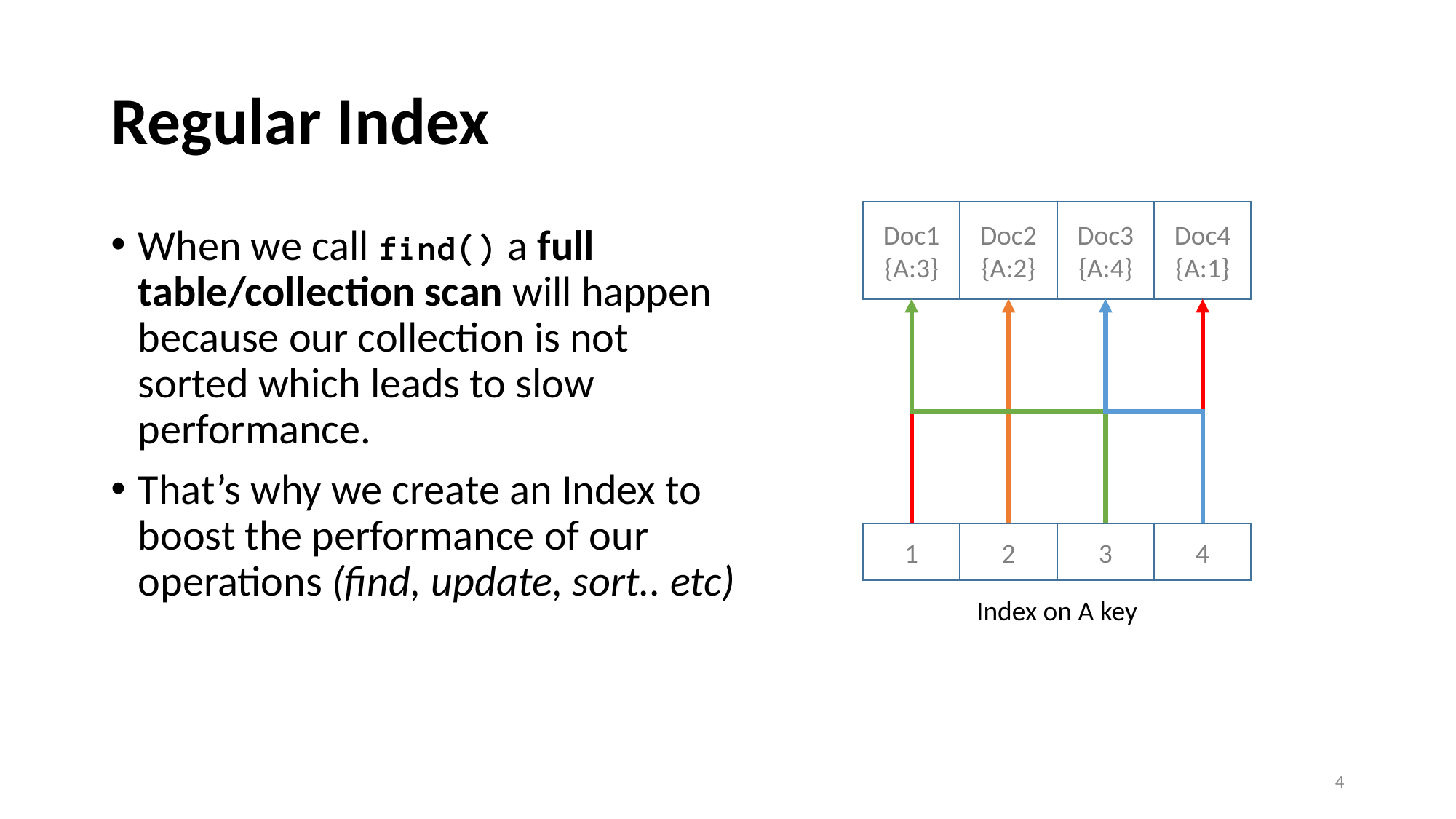

# Regular Index
Doc1
{A:3}
Doc2
{A:2}
Doc3
{A:4}
Doc4
{A:1}
When we call find() a full table/collection scan will happen because our collection is not sorted which leads to slow performance.
That’s why we create an Index to boost the performance of our operations (find, update, sort.. etc)
1
2
3
4
Index on A key
4